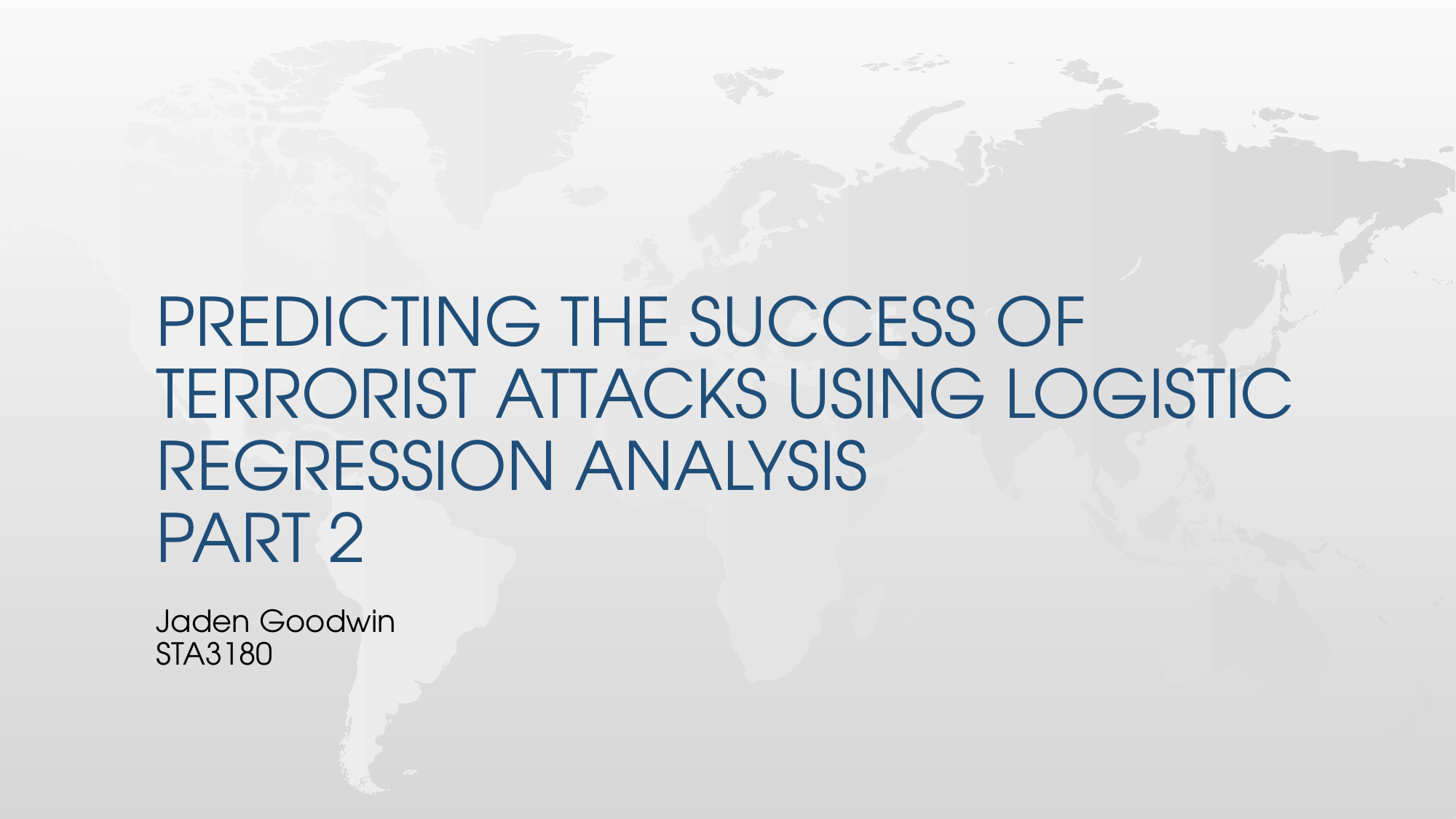

# Predicting the Success of Terrorist Attacks Using logistic Regression Analysis Part 2
Jaden Goodwin
STA3180